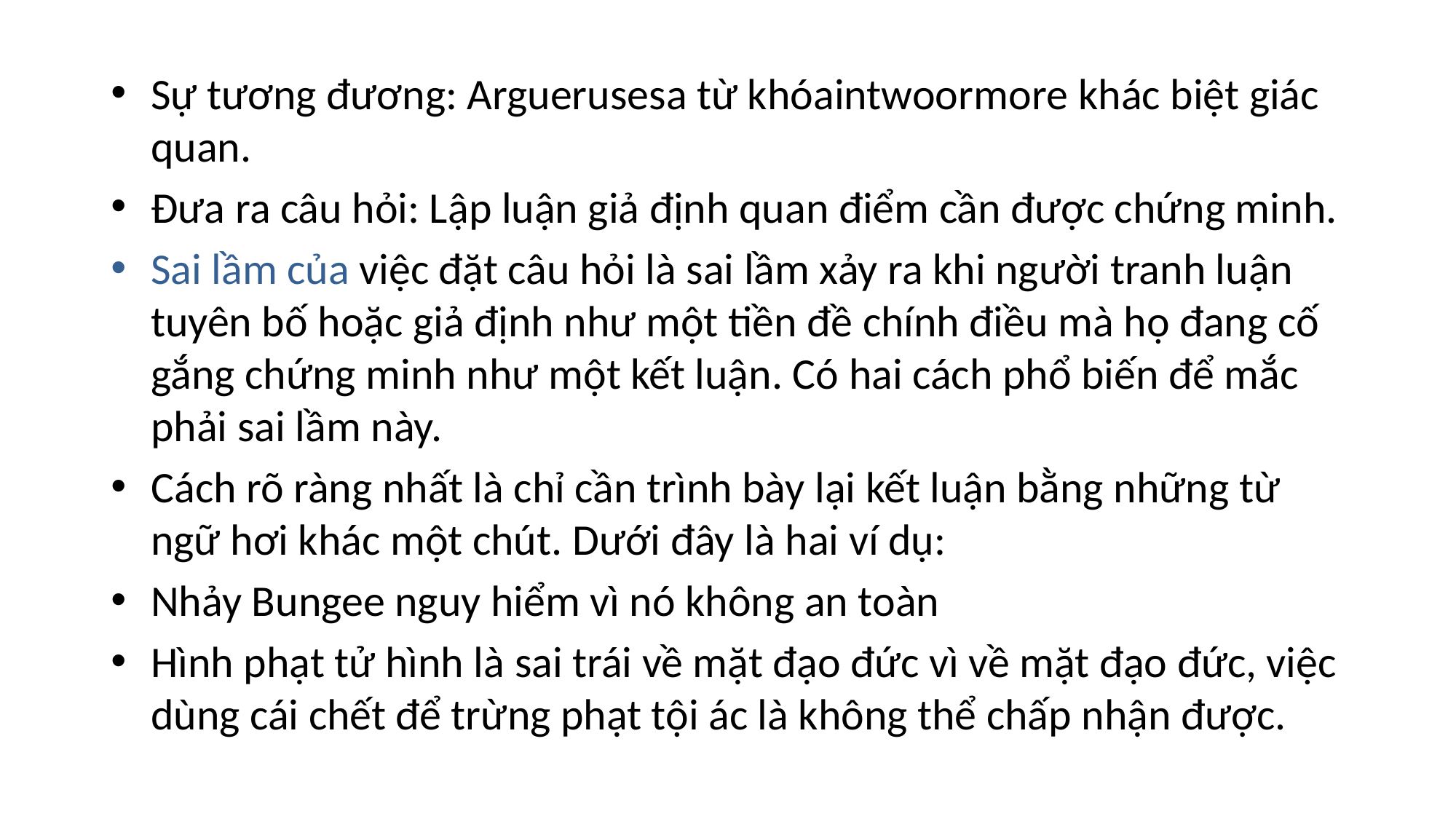

Sự tương đương: Arguerusesa từ khóaintwoormore khác biệt giác quan.
Đưa ra câu hỏi: Lập luận giả định quan điểm cần được chứng minh.
Sai lầm của việc đặt câu hỏi là sai lầm xảy ra khi người tranh luận tuyên bố hoặc giả định như một tiền đề chính điều mà họ đang cố gắng chứng minh như một kết luận. Có hai cách phổ biến để mắc phải sai lầm này.
Cách rõ ràng nhất là chỉ cần trình bày lại kết luận bằng những từ ngữ hơi khác một chút. Dưới đây là hai ví dụ:
Nhảy Bungee nguy hiểm vì nó không an toàn
Hình phạt tử hình là sai trái về mặt đạo đức vì về mặt đạo đức, việc dùng cái chết để trừng phạt tội ác là không thể chấp nhận được.